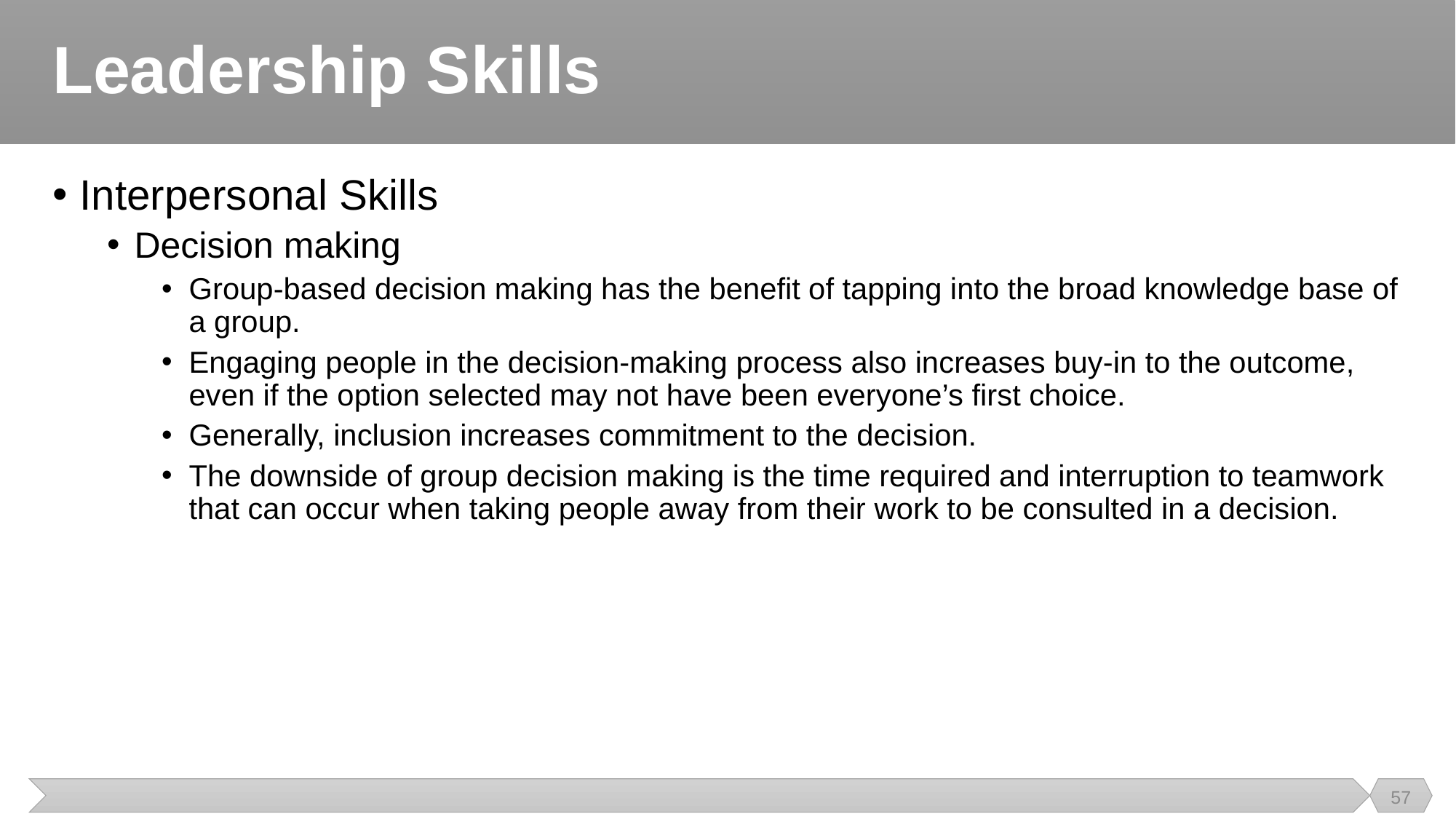

# Leadership Skills
Interpersonal Skills
Decision making
Group-based decision making has the benefit of tapping into the broad knowledge base of a group.
Engaging people in the decision-making process also increases buy-in to the outcome, even if the option selected may not have been everyone’s first choice.
Generally, inclusion increases commitment to the decision.
The downside of group decision making is the time required and interruption to teamwork that can occur when taking people away from their work to be consulted in a decision.
57